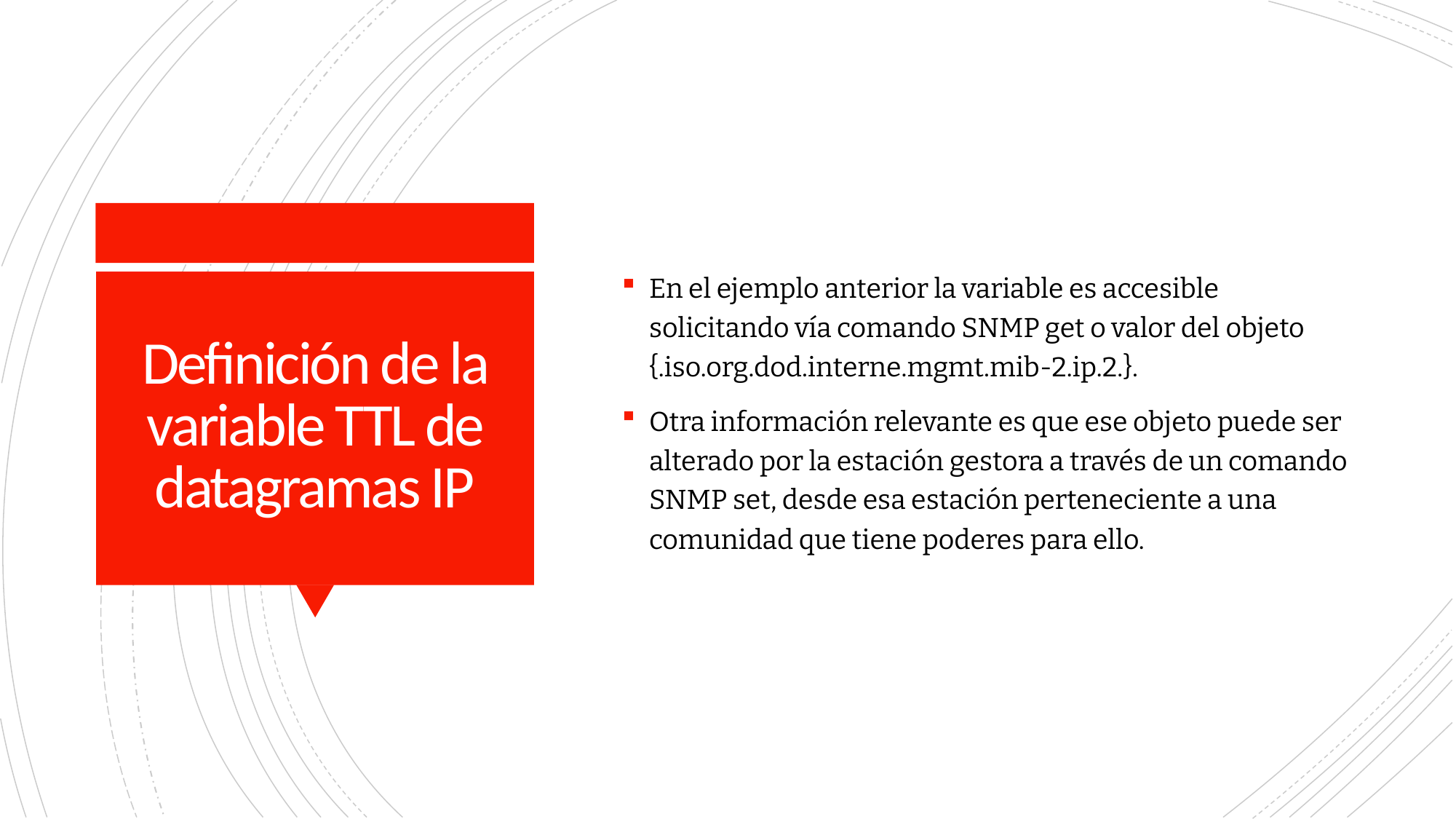

En el ejemplo anterior la variable es accesible solicitando vía comando SNMP get o valor del objeto {.iso.org.dod.interne.mgmt.mib-2.ip.2.}.
Otra información relevante es que ese objeto puede ser alterado por la estación gestora a través de un comando SNMP set, desde esa estación perteneciente a una comunidad que tiene poderes para ello.
# Definición de la variable TTL de datagramas IP